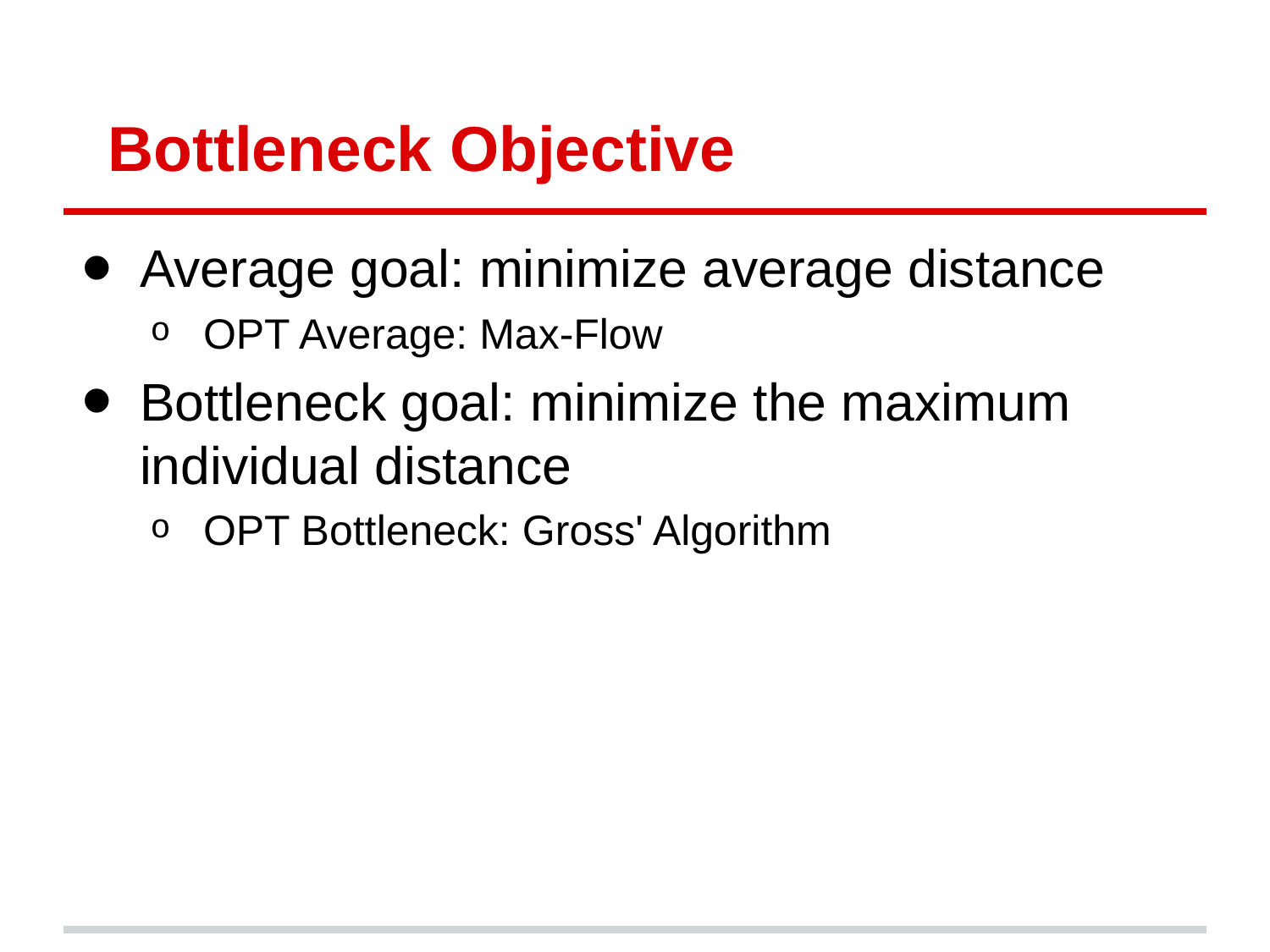

# Bottleneck Objective
Average goal: minimize average distance
OPT Average: Max-Flow
Bottleneck goal: minimize the maximum individual distance
OPT Bottleneck: Gross' Algorithm